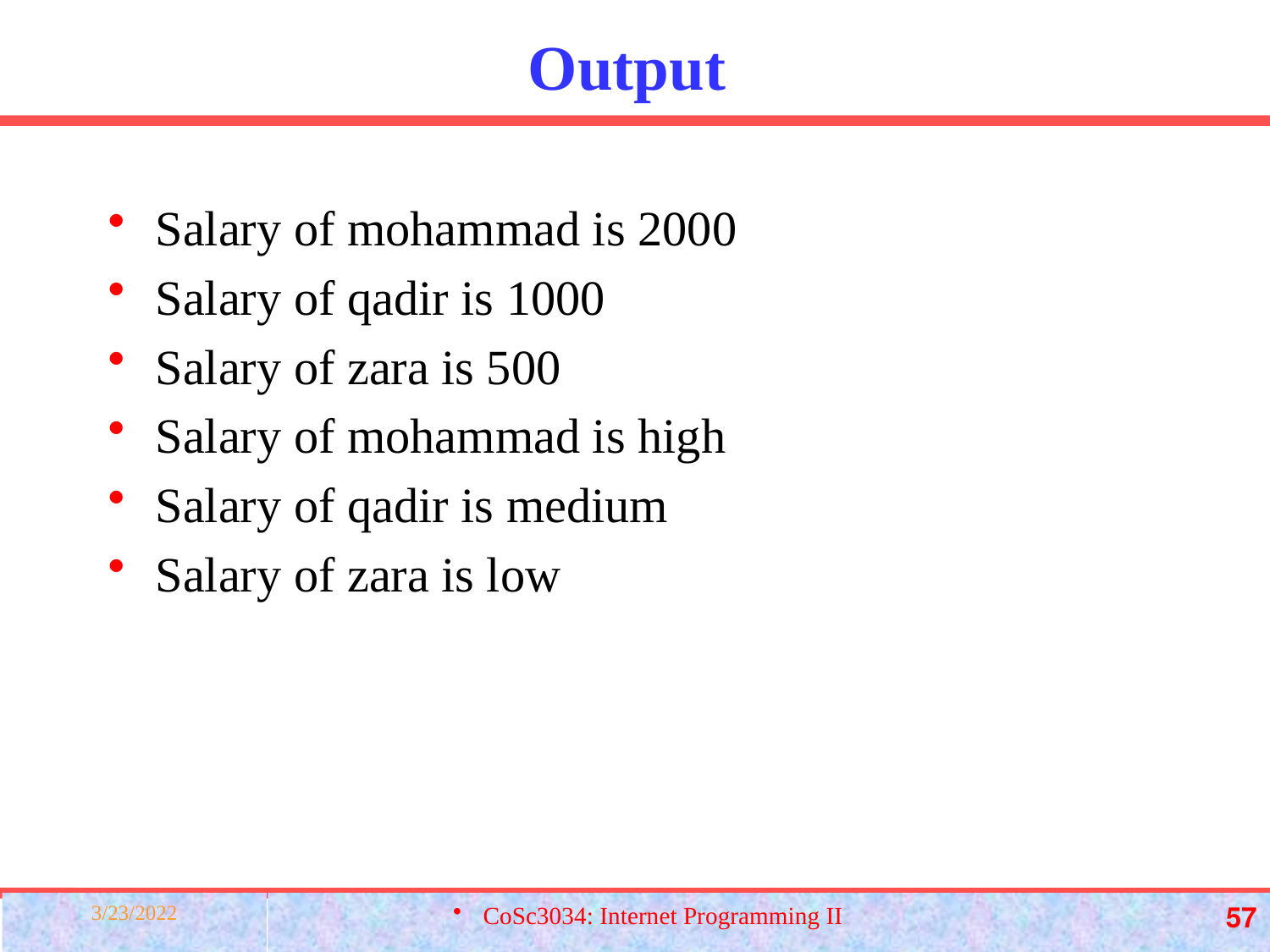

# Output
Salary of mohammad is 2000
Salary of qadir is 1000
Salary of zara is 500
Salary of mohammad is high
Salary of qadir is medium
Salary of zara is low
3/23/2022
CoSc3034: Internet Programming II
57